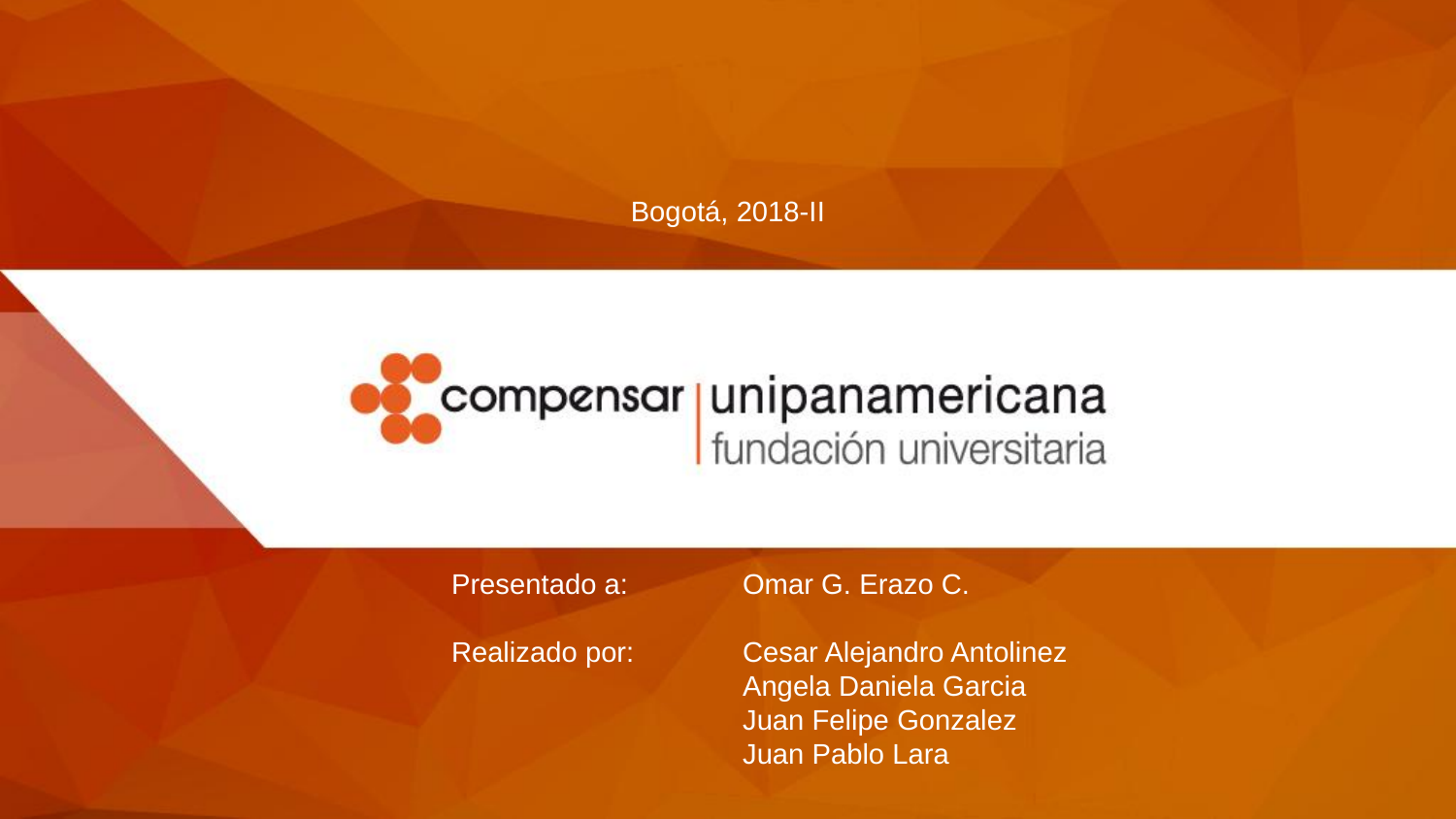

Bogotá, 2018-II

			Presentado a:	Omar G. Erazo C.

			Realizado por:	Cesar Alejandro Antolinez
					Angela Daniela Garcia
					Juan Felipe Gonzalez
					Juan Pablo Lara